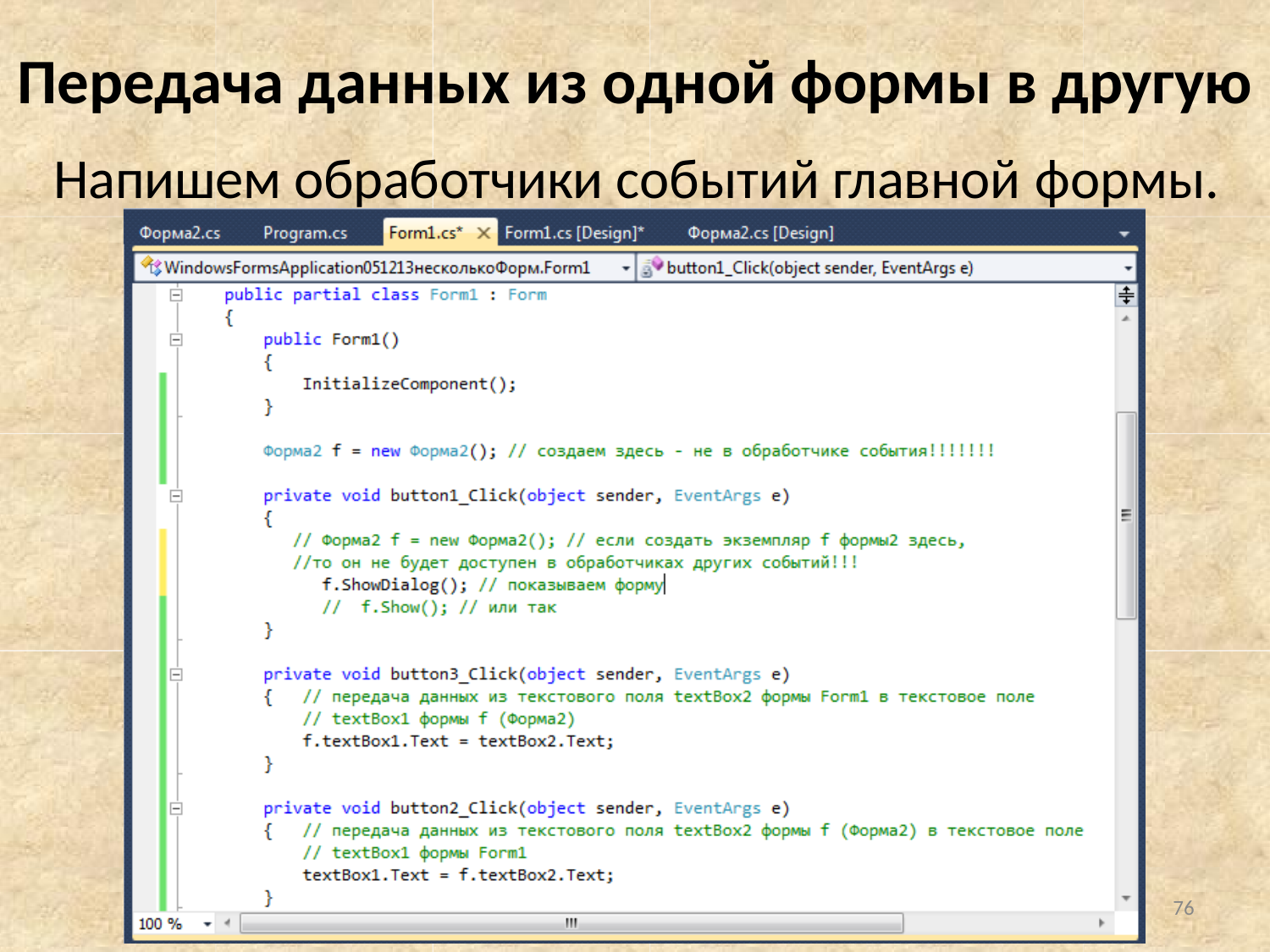

# Передача данных из одной формы в другую
Напишем обработчики событий главной формы.

76